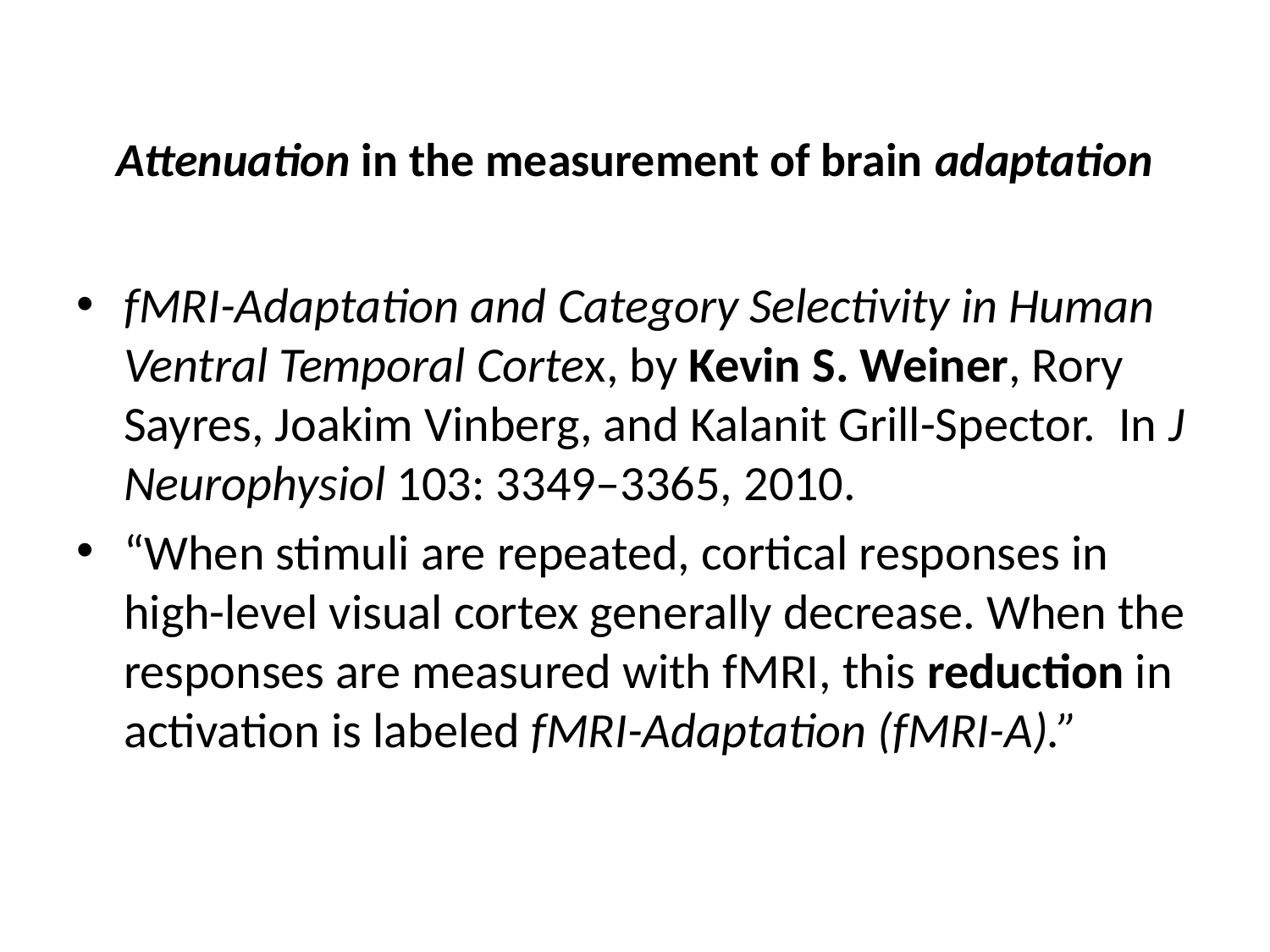

# Attenuation in the measurement of brain adaptation
fMRI-Adaptation and Category Selectivity in Human Ventral Temporal Cortex, by Kevin S. Weiner, Rory Sayres, Joakim Vinberg, and Kalanit Grill-Spector.  In J Neurophysiol 103: 3349–3365, 2010.
“When stimuli are repeated, cortical responses in high-level visual cortex generally decrease. When the responses are measured with fMRI, this reduction in activation is labeled fMRI-Adaptation (fMRI-A).”